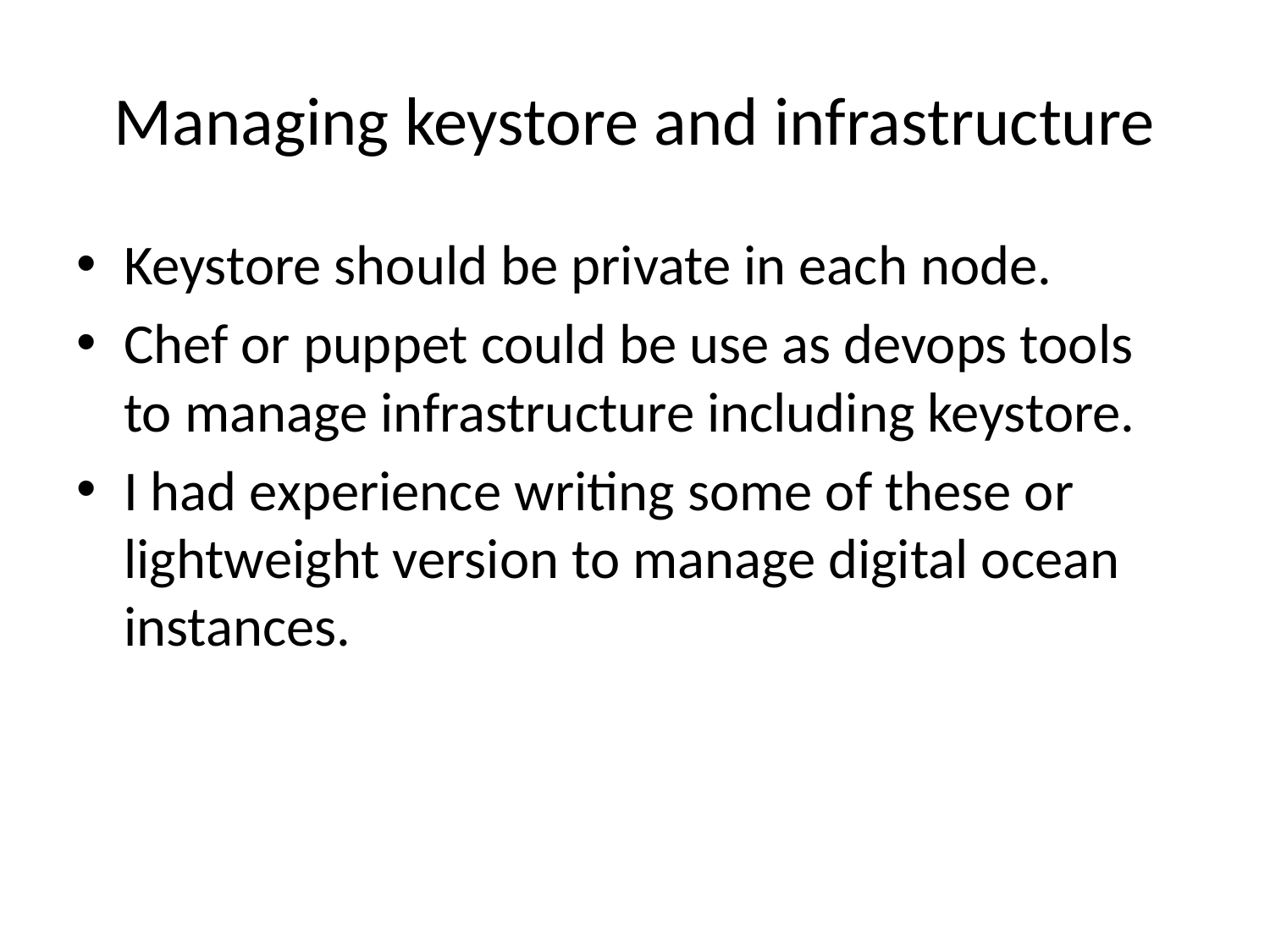

# Managing keystore and infrastructure
Keystore should be private in each node.
Chef or puppet could be use as devops tools to manage infrastructure including keystore.
I had experience writing some of these or lightweight version to manage digital ocean instances.